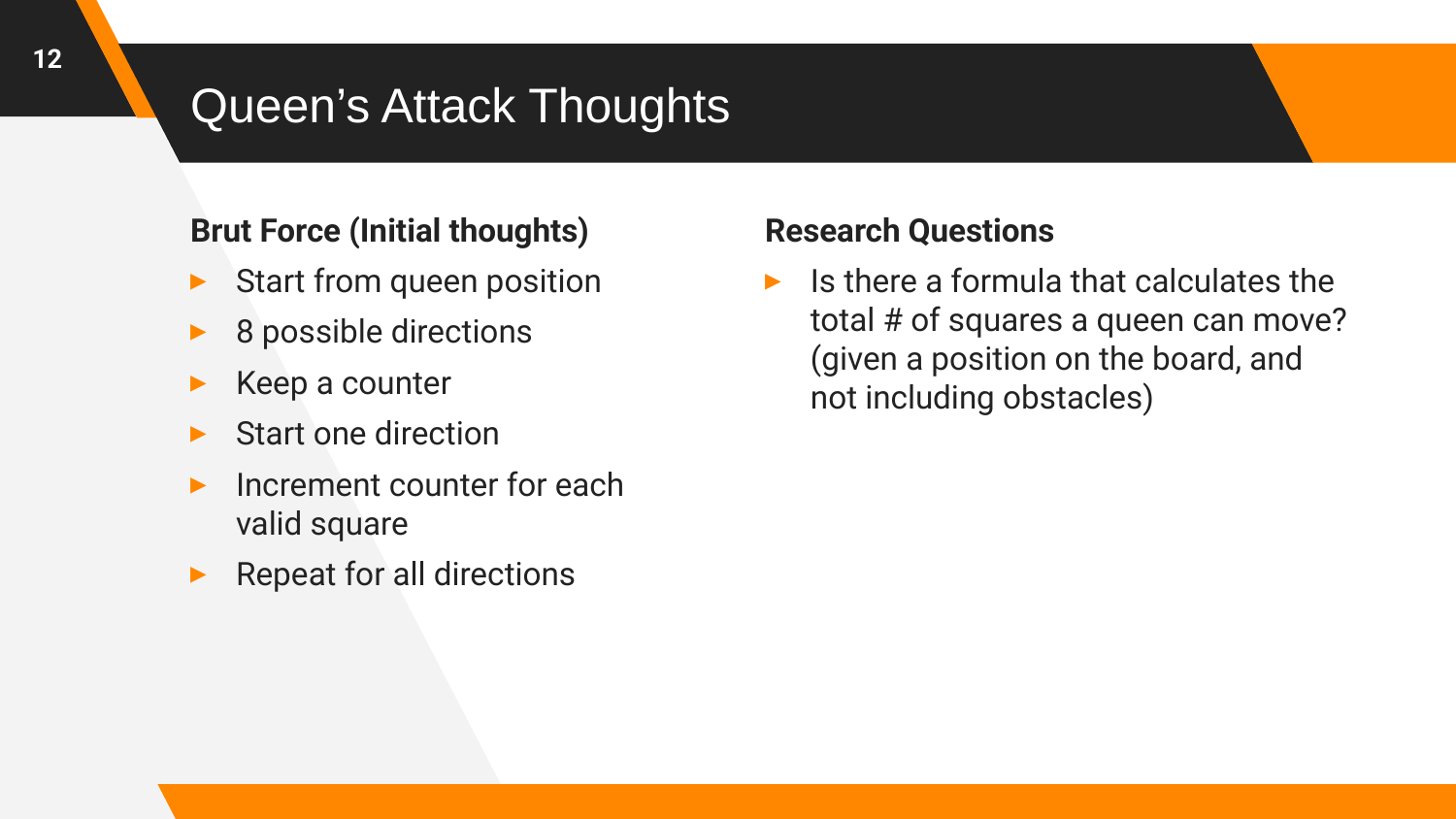

12
# Queen’s Attack Thoughts
Brut Force (Initial thoughts)
Start from queen position
8 possible directions
Keep a counter
Start one direction
Increment counter for each valid square
Repeat for all directions
Research Questions
Is there a formula that calculates the total # of squares a queen can move? (given a position on the board, and not including obstacles)